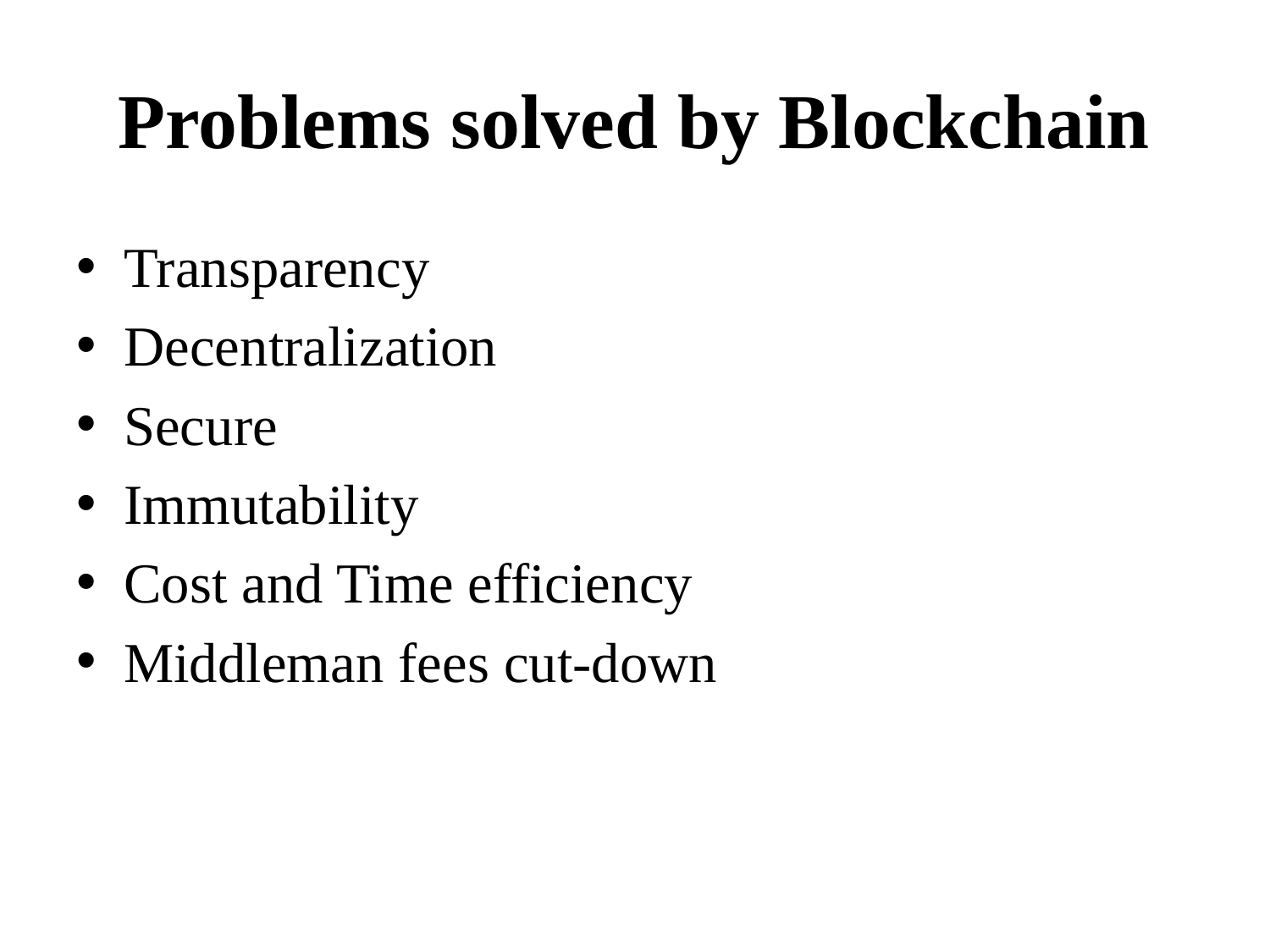

# Problems solved by Blockchain
Transparency
Decentralization
Secure
Immutability
Cost and Time efficiency
Middleman fees cut-down